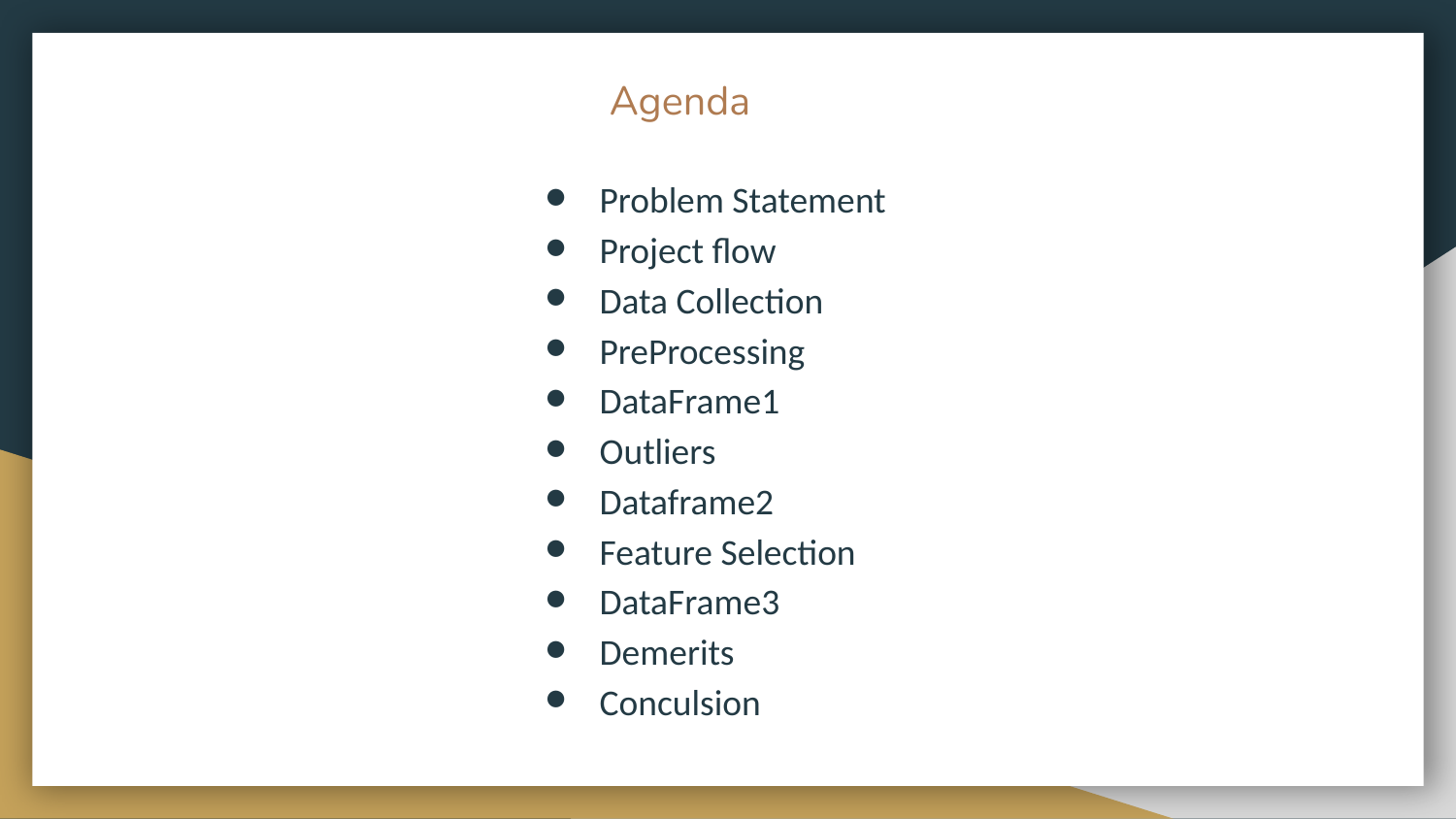

# Agenda
Problem Statement
Project flow
Data Collection
PreProcessing
DataFrame1
Outliers
Dataframe2
Feature Selection
DataFrame3
Demerits
Conculsion